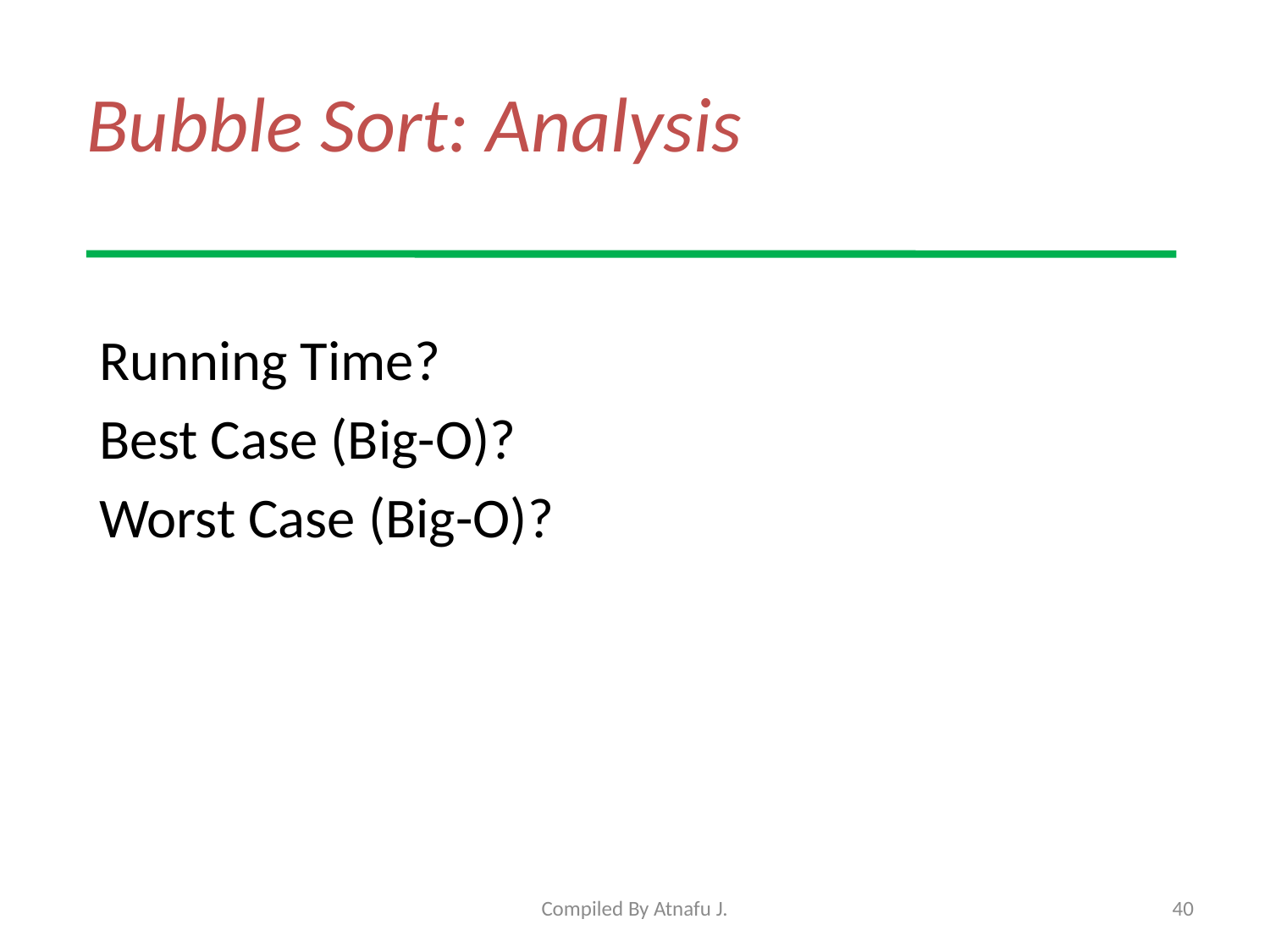

# Bubble Sort: Analysis
Running Time?
Best Case (Big-O)?
Worst Case (Big-O)?
Compiled By Atnafu J.
40